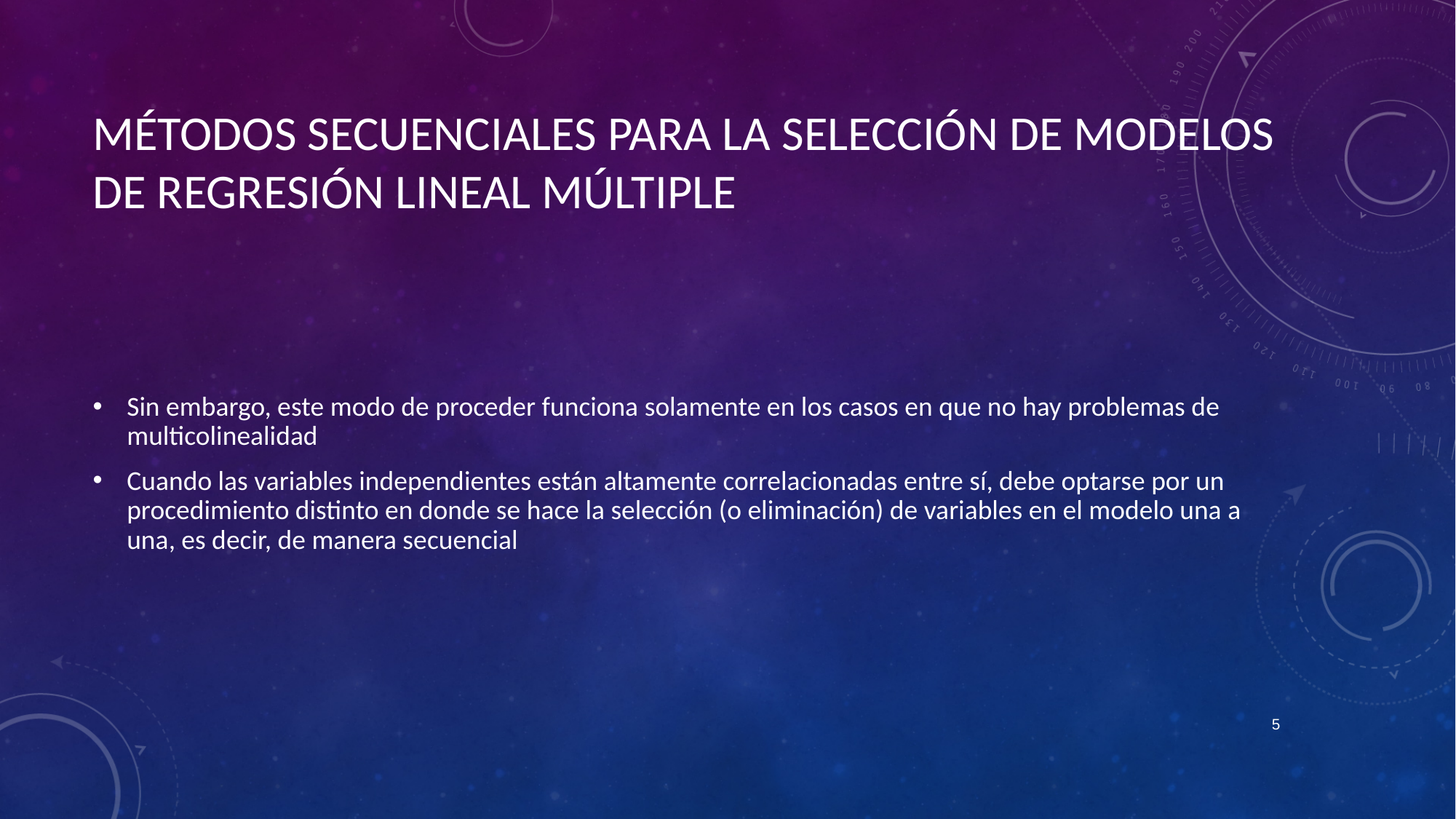

# Métodos secuenciales para la selección de modelos de regresión lineal múltiple
Sin embargo, este modo de proceder funciona solamente en los casos en que no hay problemas de multicolinealidad
Cuando las variables independientes están altamente correlacionadas entre sí, debe optarse por un procedimiento distinto en donde se hace la selección (o eliminación) de variables en el modelo una a una, es decir, de manera secuencial
5